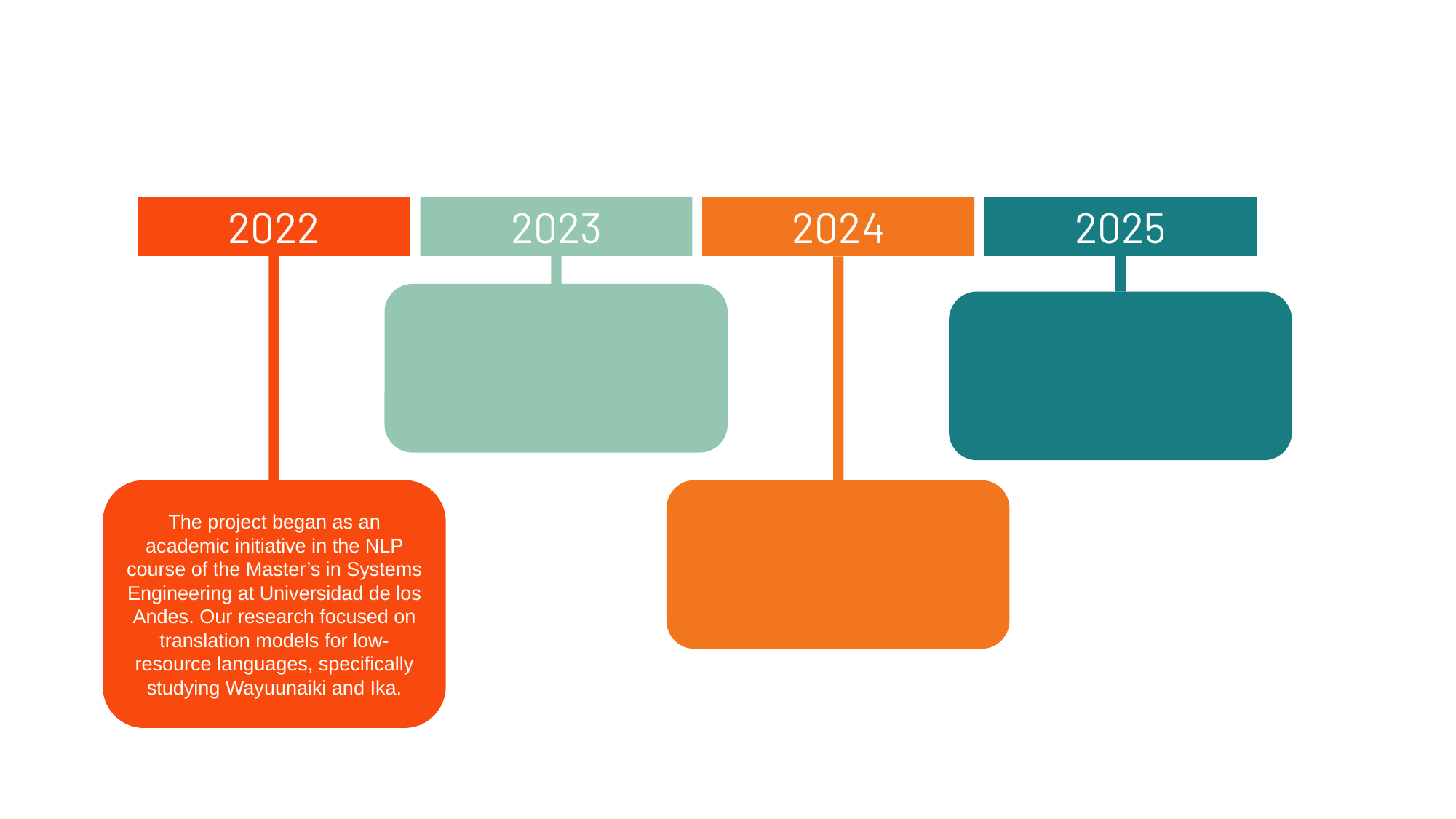

2022
2023
2024
2025

The project began as an academic initiative in the NLP course of the Master’s in Systems Engineering at Universidad de los Andes. Our research focused on translation models for low-resource languages, specifically studying Wayuunaiki and Ika.